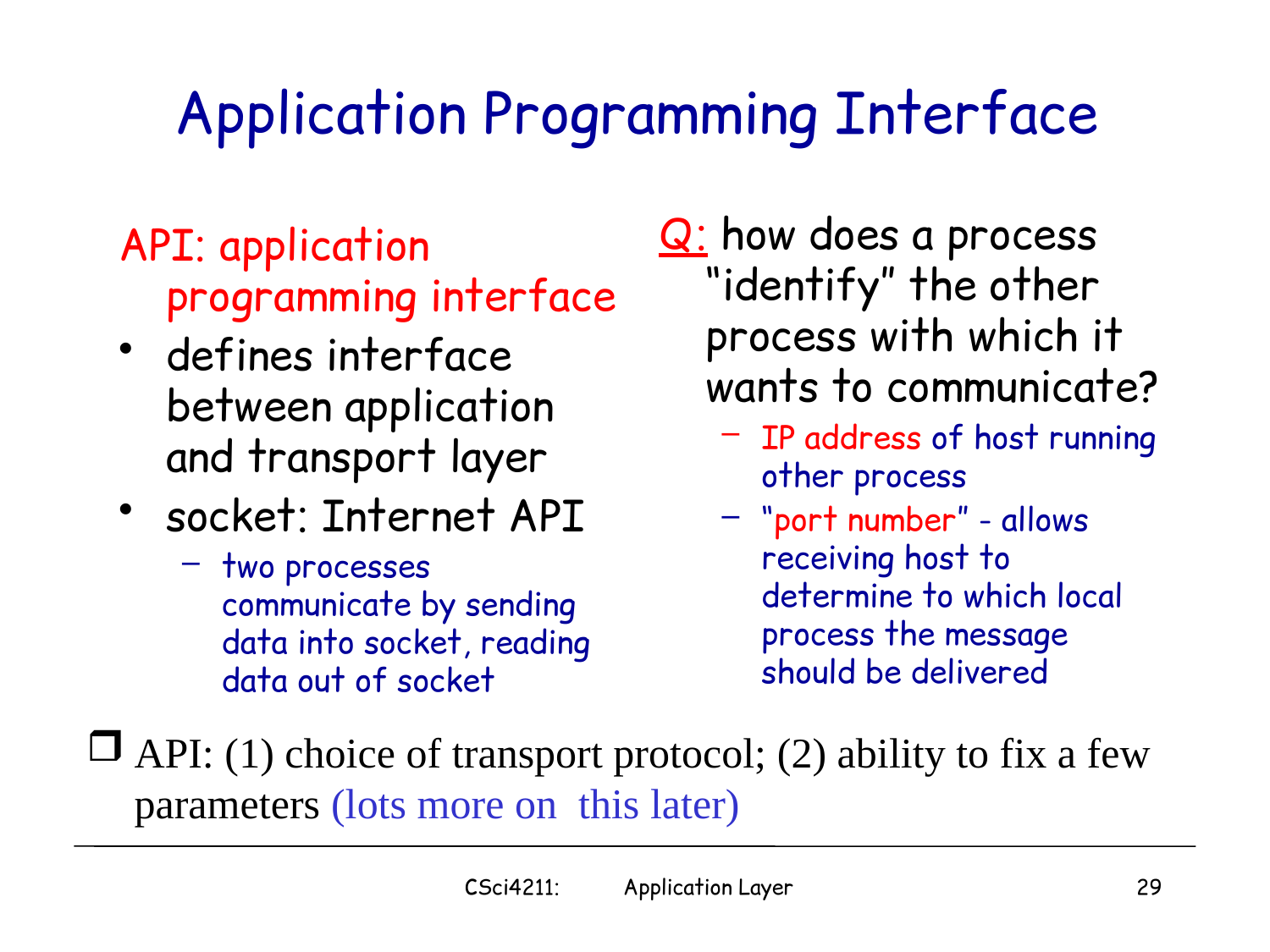

# Application Programming Interface
Q: how does a process “identify” the other process with which it wants to communicate?
IP address of host running other process
“port number” - allows receiving host to determine to which local process the message should be delivered
API: application programming interface
defines interface between application and transport layer
socket: Internet API
two processes communicate by sending data into socket, reading data out of socket
API: (1) choice of transport protocol; (2) ability to fix a few parameters (lots more on  this later)

CSci4211:          Application Layer
29